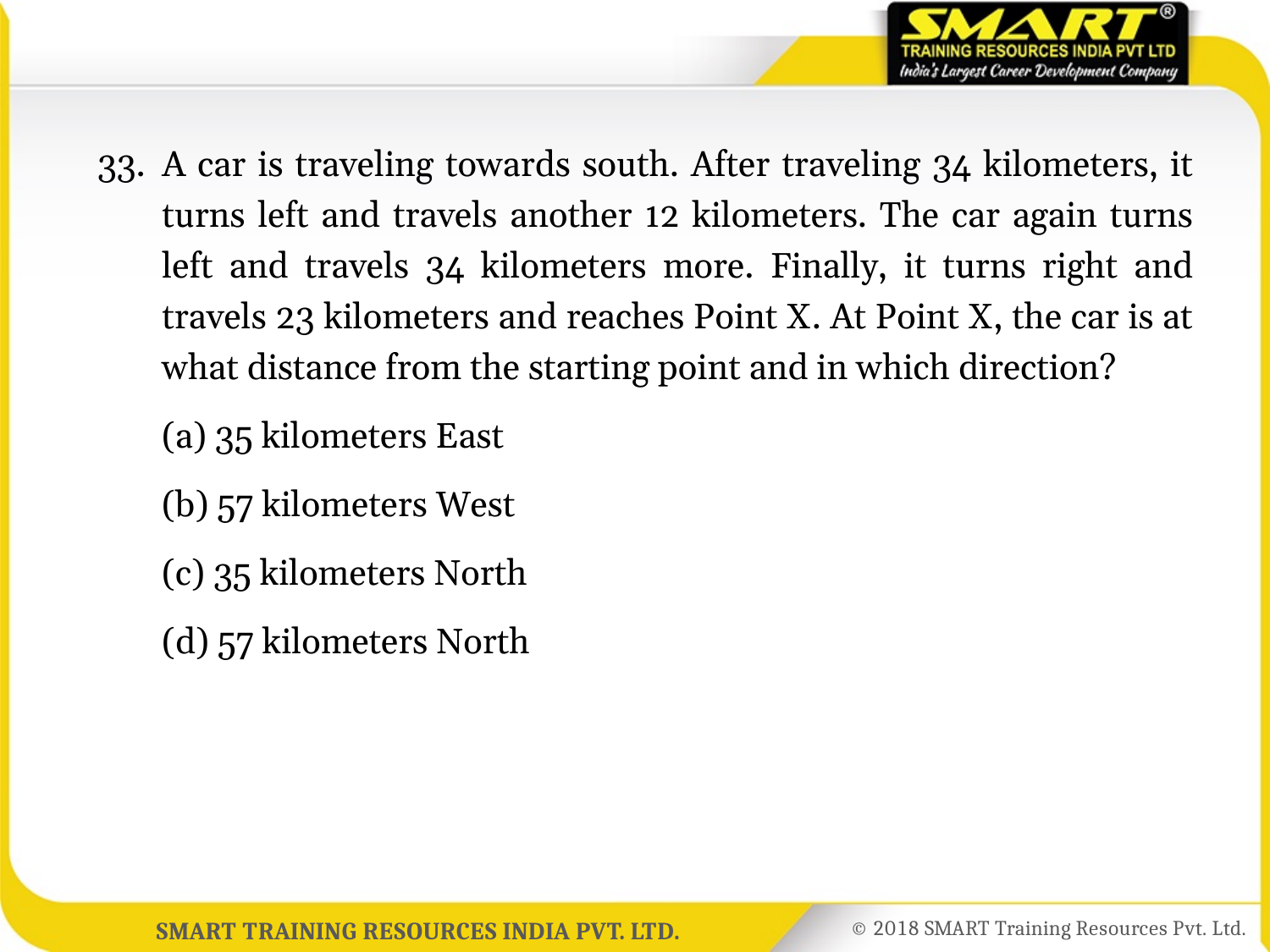

33.	A car is traveling towards south. After traveling 34 kilometers, it turns left and travels another 12 kilometers. The car again turns left and travels 34 kilometers more. Finally, it turns right and travels 23 kilometers and reaches Point X. At Point X, the car is at what distance from the starting point and in which direction?
	(a) 35 kilometers East
	(b) 57 kilometers West
	(c) 35 kilometers North
	(d) 57 kilometers North